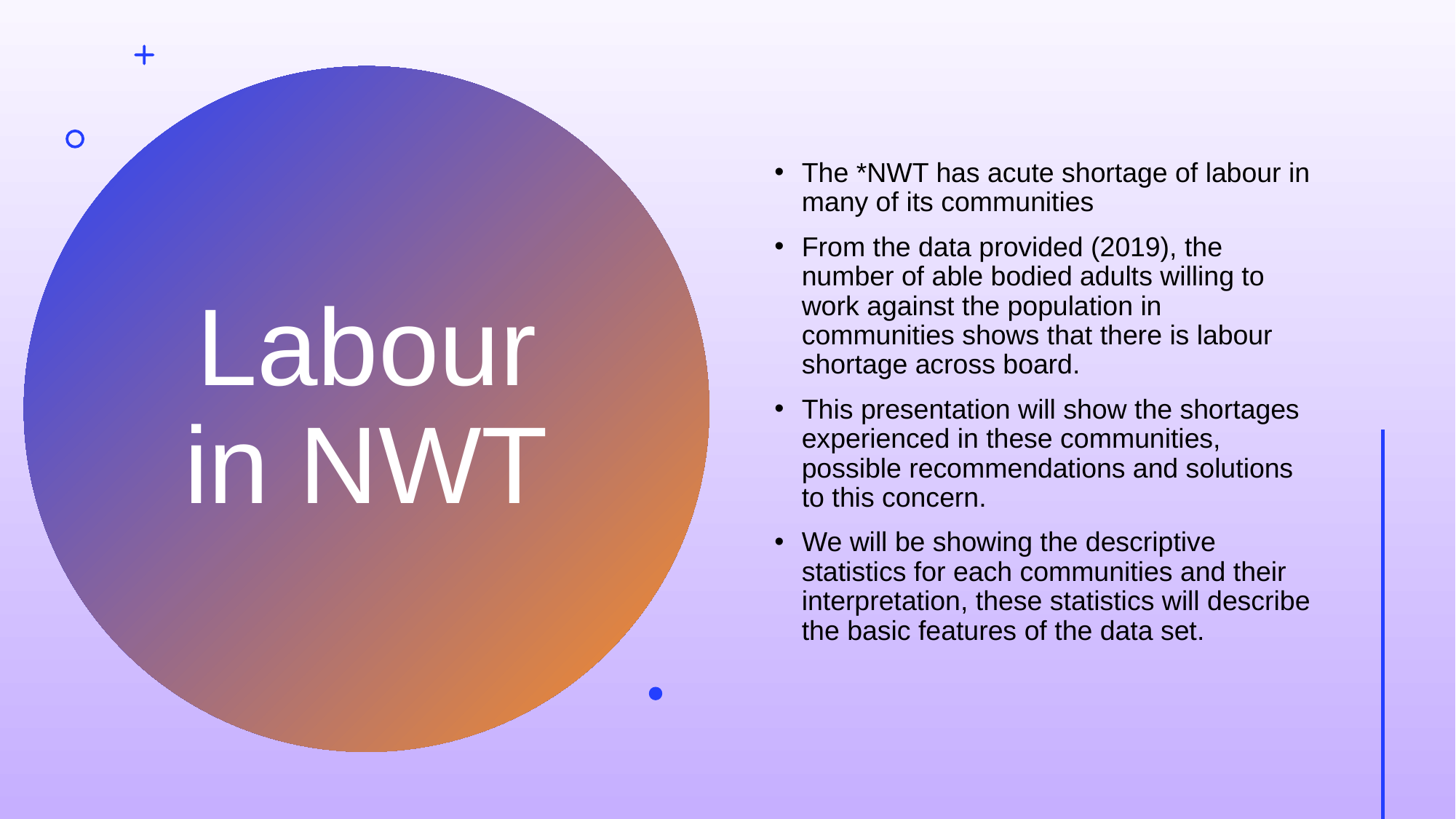

The *NWT has acute shortage of labour in many of its communities
From the data provided (2019), the number of able bodied adults willing to work against the population in communities shows that there is labour shortage across board.
This presentation will show the shortages experienced in these communities, possible recommendations and solutions to this concern.
We will be showing the descriptive statistics for each communities and their interpretation, these statistics will describe the basic features of the data set.

# Labour in NWT